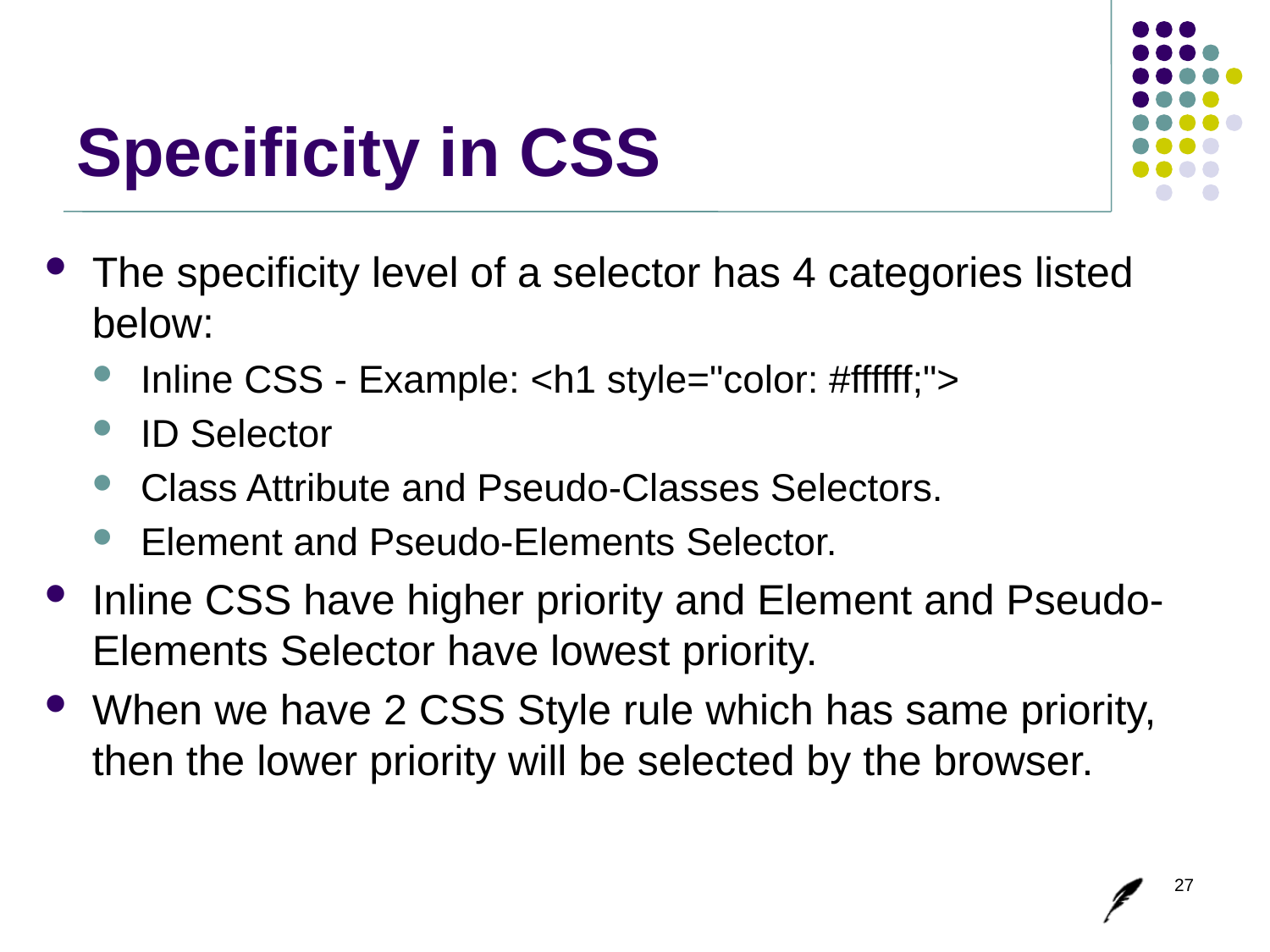

# Specificity in CSS
The specificity level of a selector has 4 categories listed below:
Inline CSS - Example: <h1 style="color: #ffffff;">
ID Selector
Class Attribute and Pseudo-Classes Selectors.
Element and Pseudo-Elements Selector.
Inline CSS have higher priority and Element and Pseudo-Elements Selector have lowest priority.
When we have 2 CSS Style rule which has same priority, then the lower priority will be selected by the browser.

27